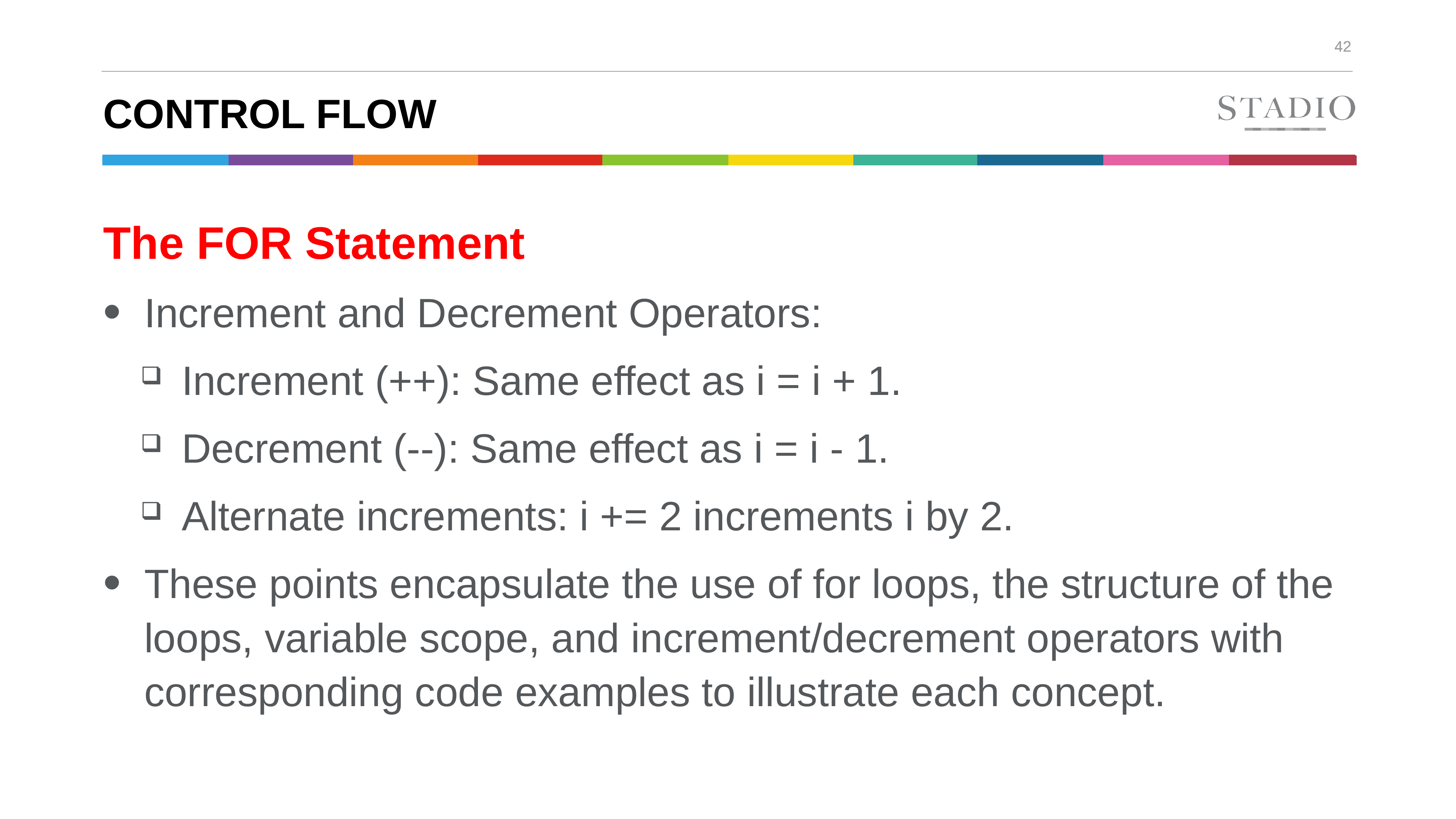

# Control flow

The FOR Statement
Increment and Decrement Operators:
Increment (++): Same effect as i = i + 1.
Decrement (--): Same effect as i = i - 1.
Alternate increments: i += 2 increments i by 2.
These points encapsulate the use of for loops, the structure of the loops, variable scope, and increment/decrement operators with corresponding code examples to illustrate each concept.